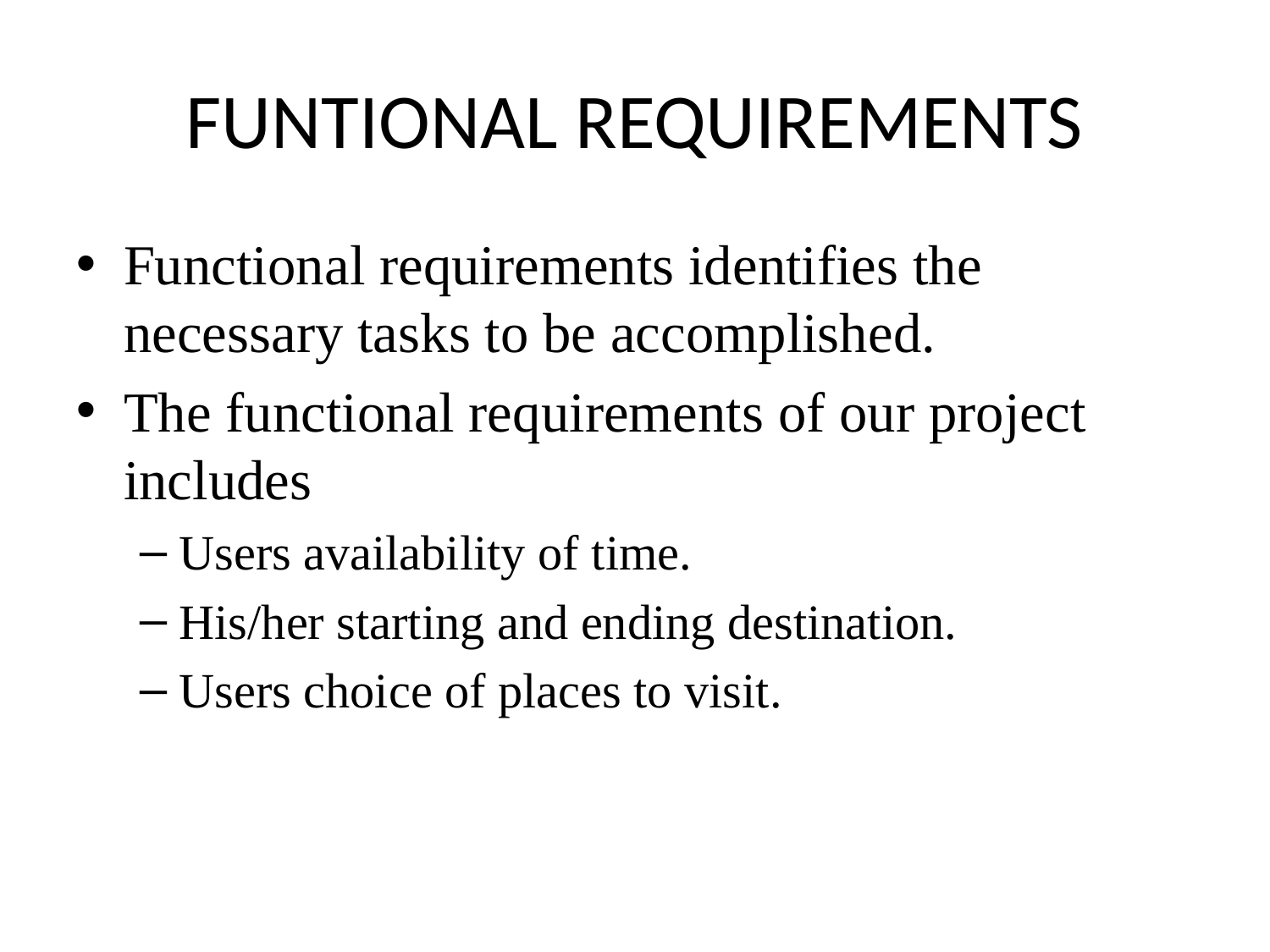

# FUNTIONAL REQUIREMENTS
Functional requirements identifies the necessary tasks to be accomplished.
The functional requirements of our project includes
Users availability of time.
His/her starting and ending destination.
Users choice of places to visit.